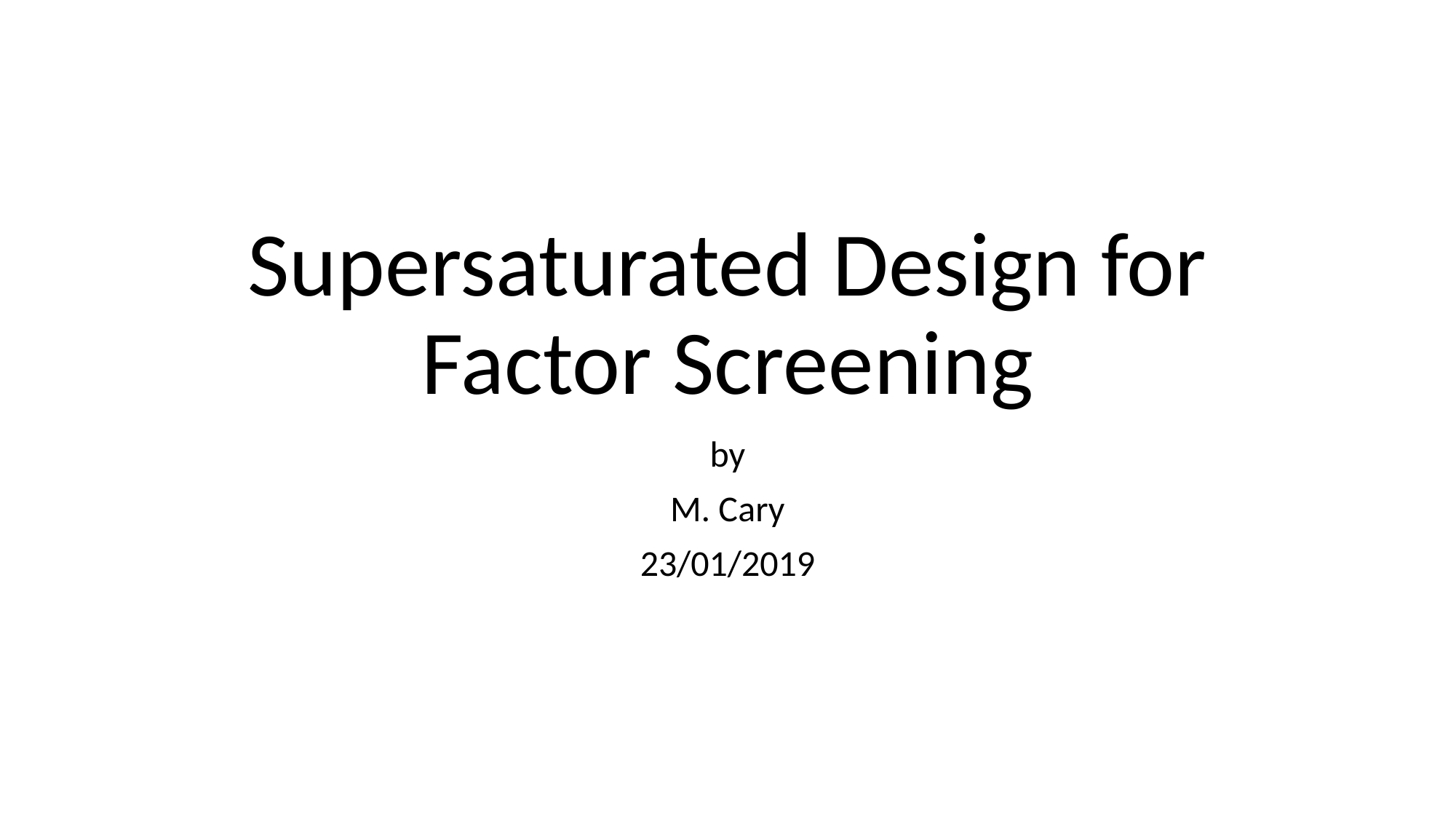

# Supersaturated Design for Factor Screening
by
M. Cary
23/01/2019